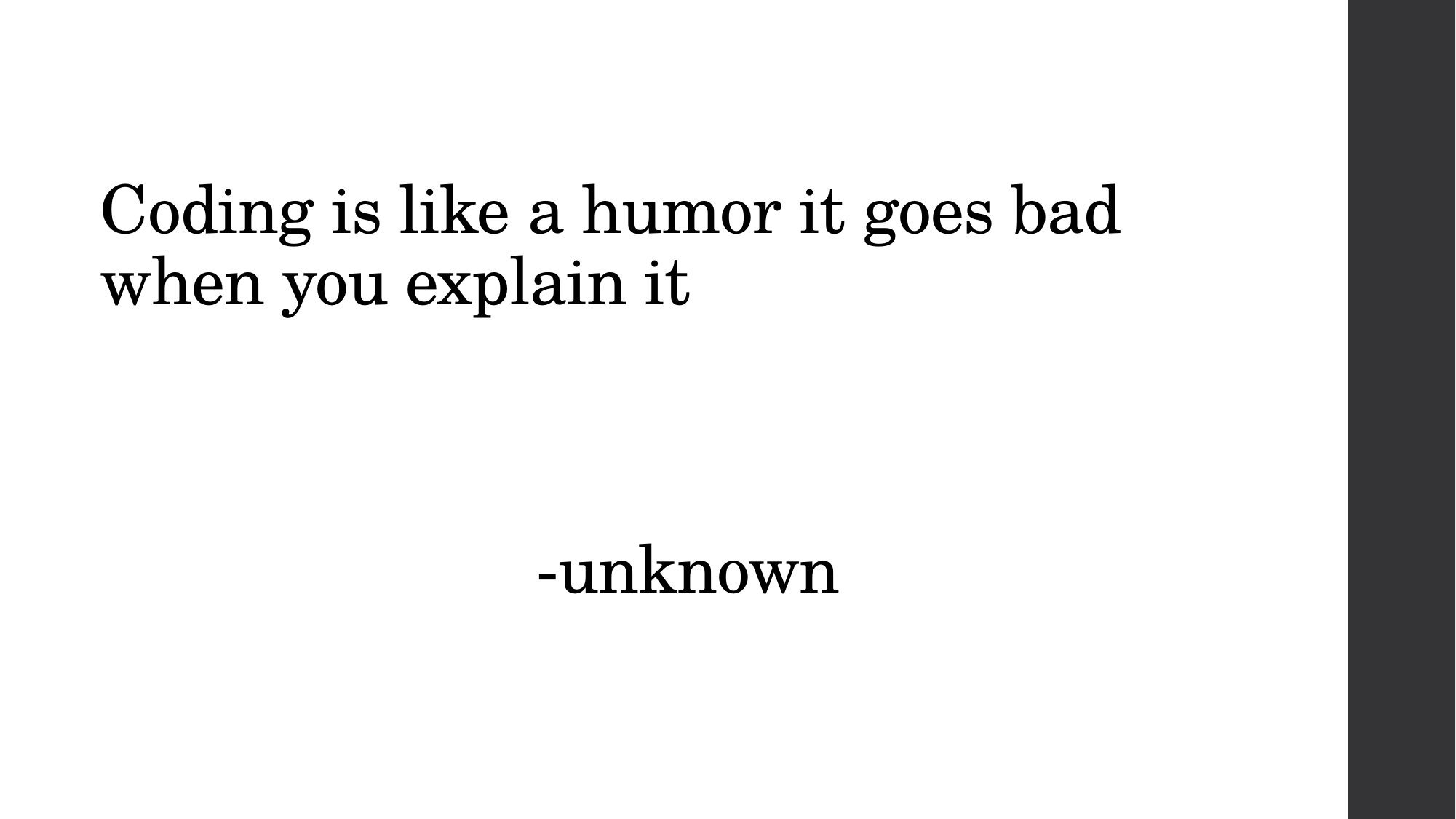

# Coding is like a humor it goes bad when you explain it -unknown